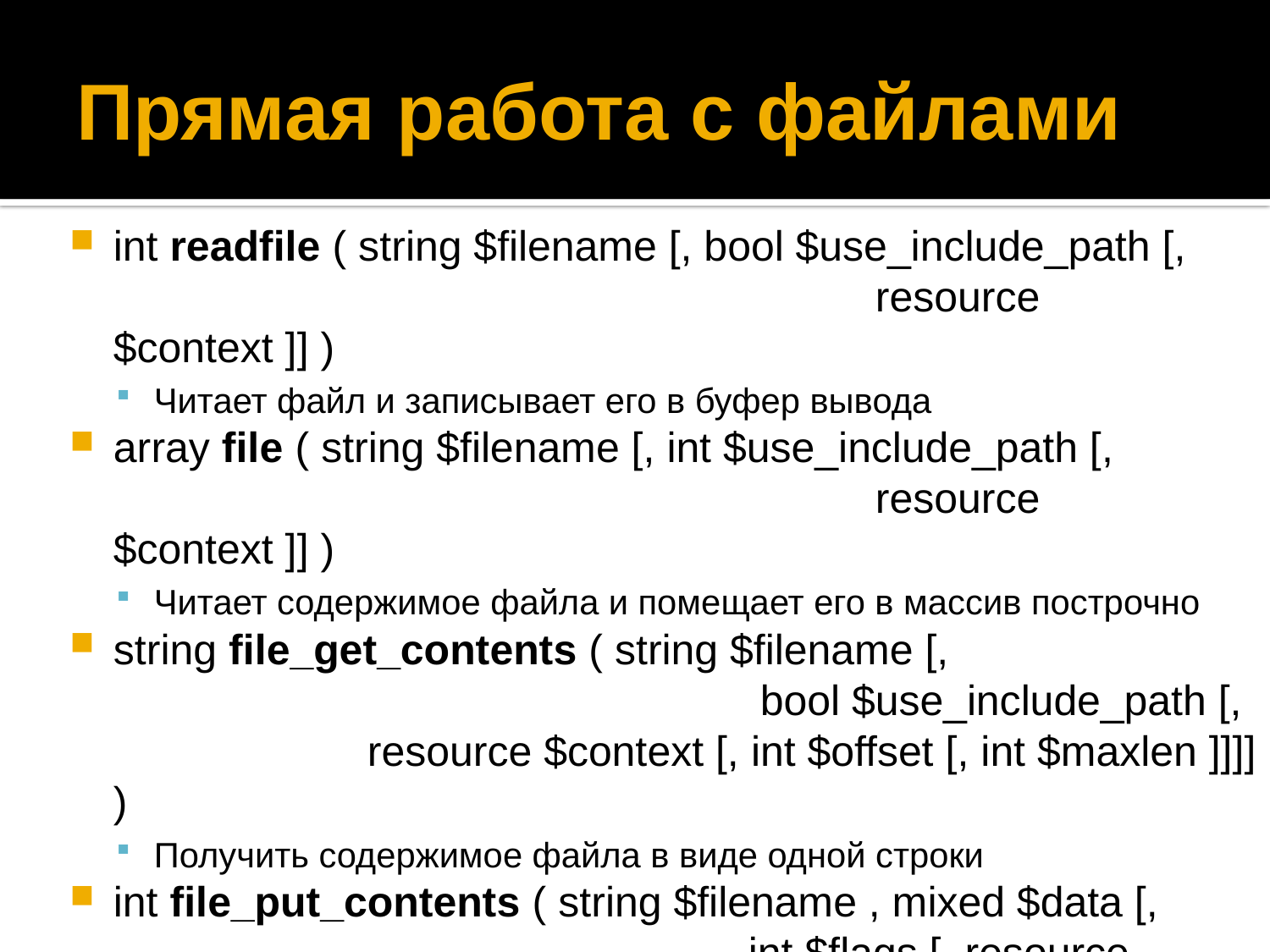

# Прямая работа с файлами
int readfile ( string $filename [, bool $use_include_path [, 							resource $context ]] )
Читает файл и записывает его в буфер вывода
array file ( string $filename [, int $use_include_path [,
						resource $context ]] )
Читает содержимое файла и помещает его в массив построчно
string file_get_contents ( string $filename [,
					 bool $use_include_path [,
		resource $context [, int $offset [, int $maxlen ]]]] )
Получить содержимое файла в виде одной строки
int file_put_contents ( string $filename , mixed $data [,
					int $flags [, resource $context ]] )
Записать строку в файл
Используйте константу FILE_APPEND для добавления строки в файл